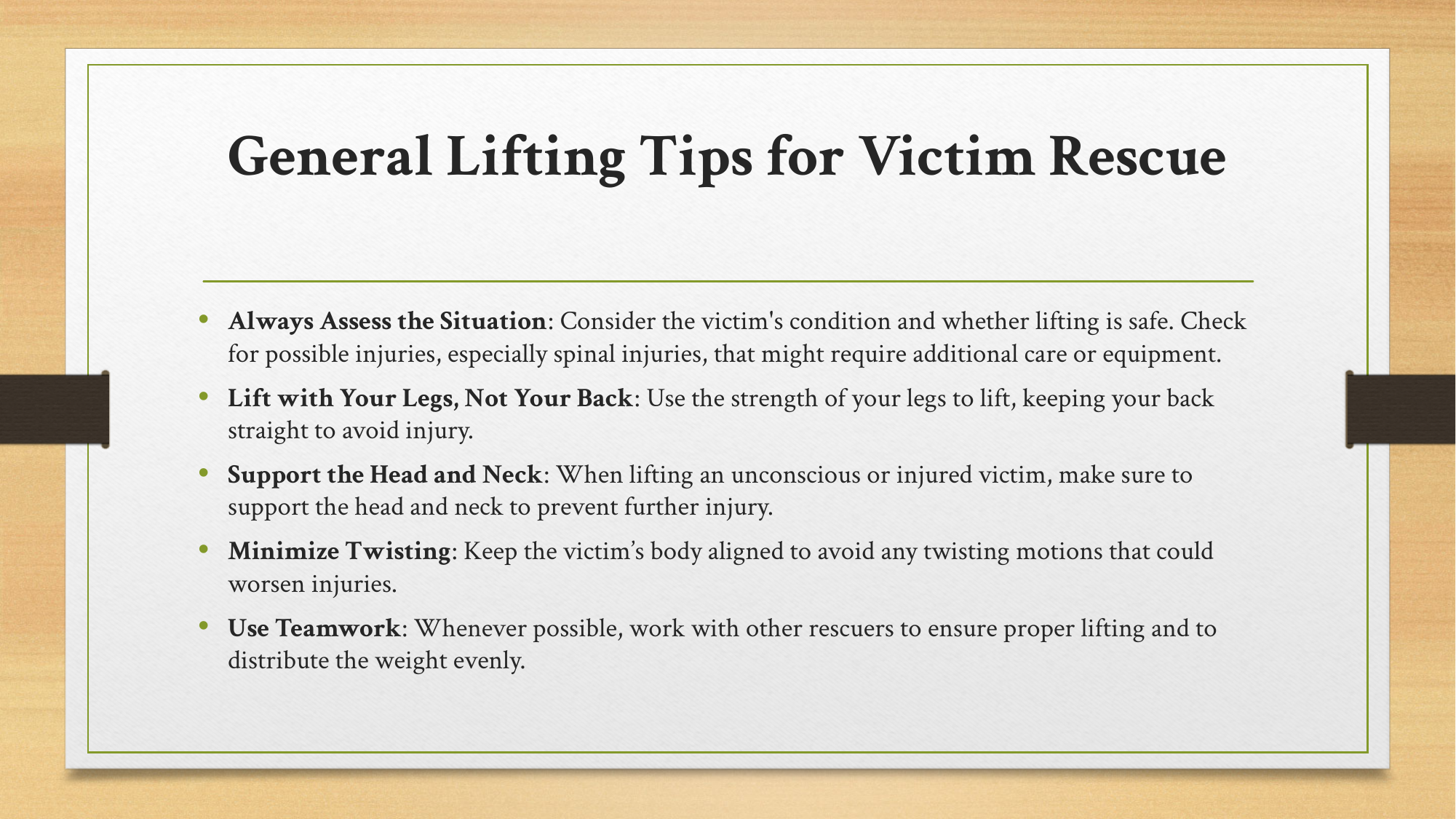

# General Lifting Tips for Victim Rescue
Always Assess the Situation: Consider the victim's condition and whether lifting is safe. Check for possible injuries, especially spinal injuries, that might require additional care or equipment.
Lift with Your Legs, Not Your Back: Use the strength of your legs to lift, keeping your back straight to avoid injury.
Support the Head and Neck: When lifting an unconscious or injured victim, make sure to support the head and neck to prevent further injury.
Minimize Twisting: Keep the victim’s body aligned to avoid any twisting motions that could worsen injuries.
Use Teamwork: Whenever possible, work with other rescuers to ensure proper lifting and to distribute the weight evenly.